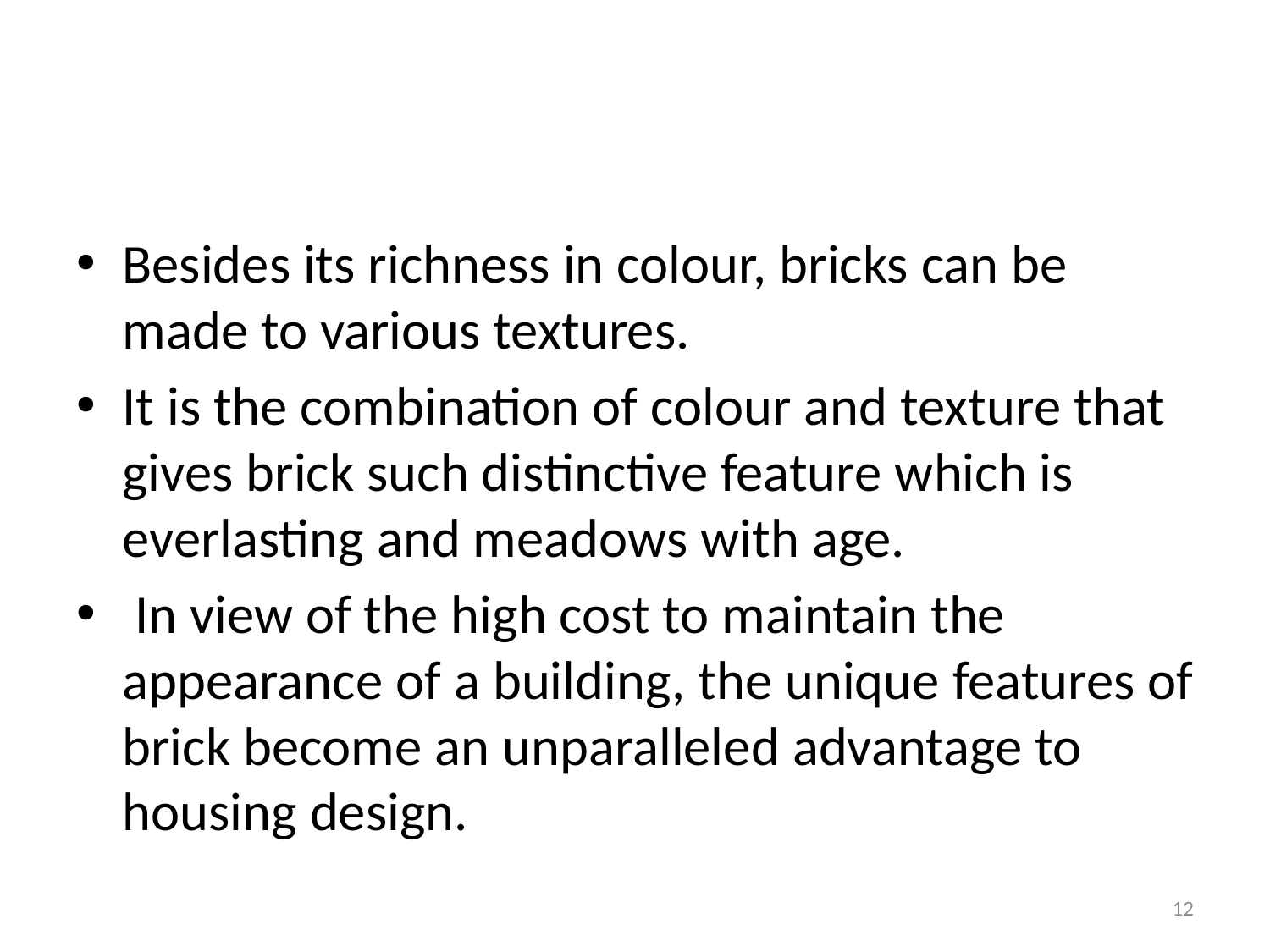

#
Besides its richness in colour, bricks can be made to various textures.
It is the combination of colour and texture that gives brick such distinctive feature which is everlasting and meadows with age.
 In view of the high cost to maintain the appearance of a building, the unique features of brick become an unparalleled advantage to housing design.

12